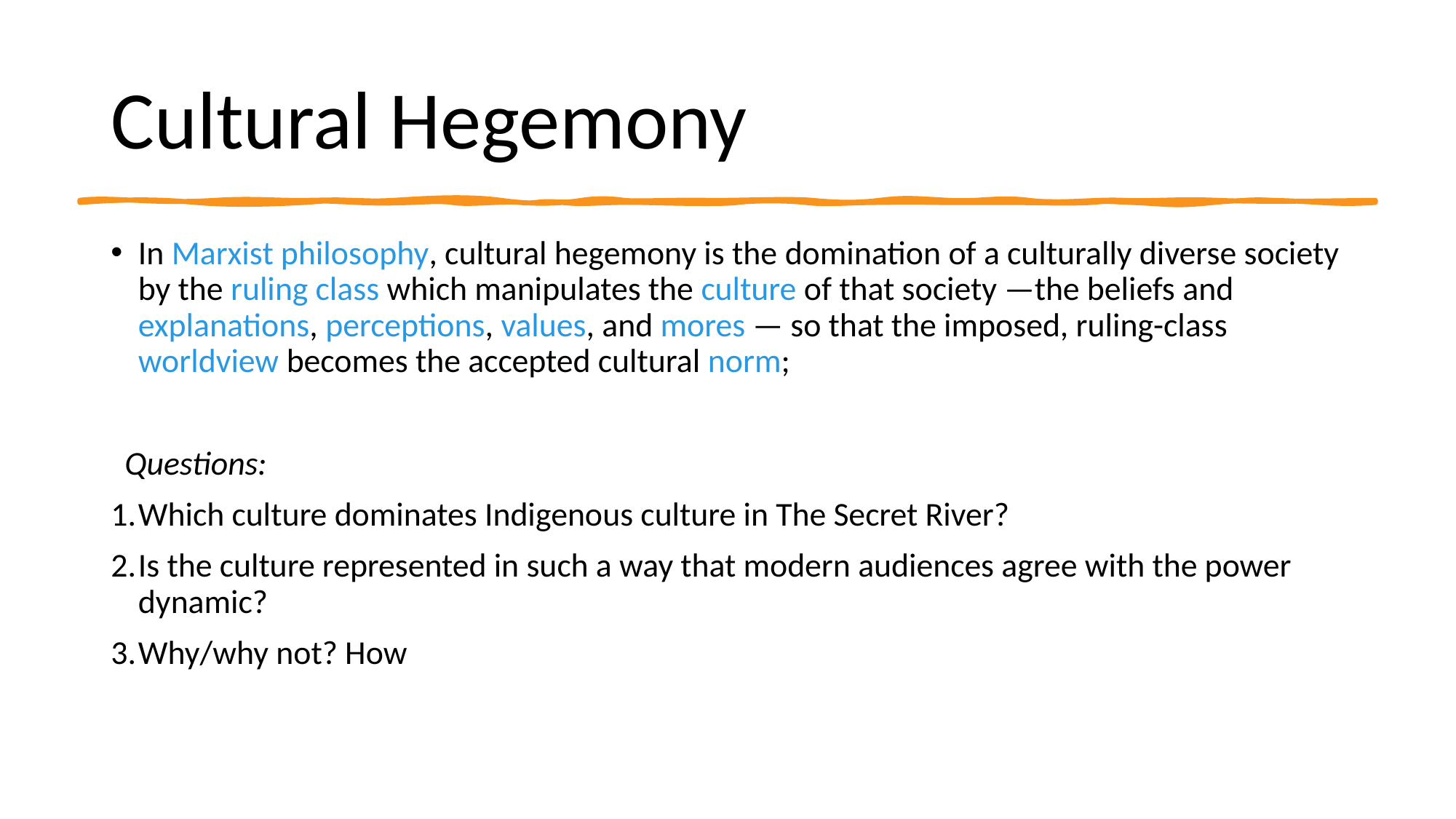

# Cultural Hegemony

In Marxist philosophy, cultural hegemony is the domination of a culturally diverse society by the ruling class which manipulates the culture of that society —the beliefs and explanations, perceptions, values, and mores — so that the imposed, ruling-class worldview becomes the accepted cultural norm;

Questions:
Which culture dominates Indigenous culture in The Secret River?
Is the culture represented in such a way that modern audiences agree with the power dynamic?
Why/why not? How